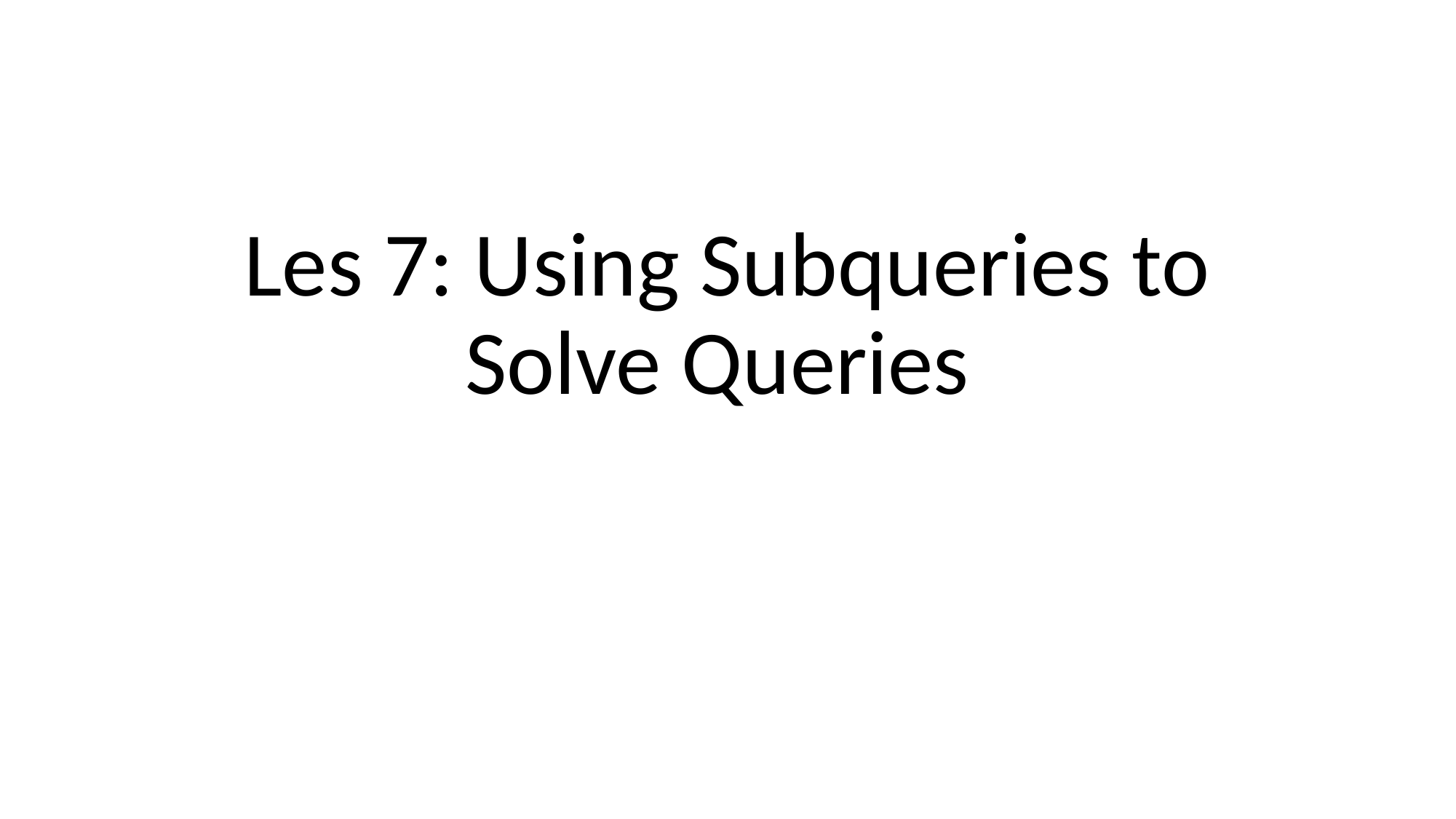

# Les 7: Using Subqueries to Solve Queries